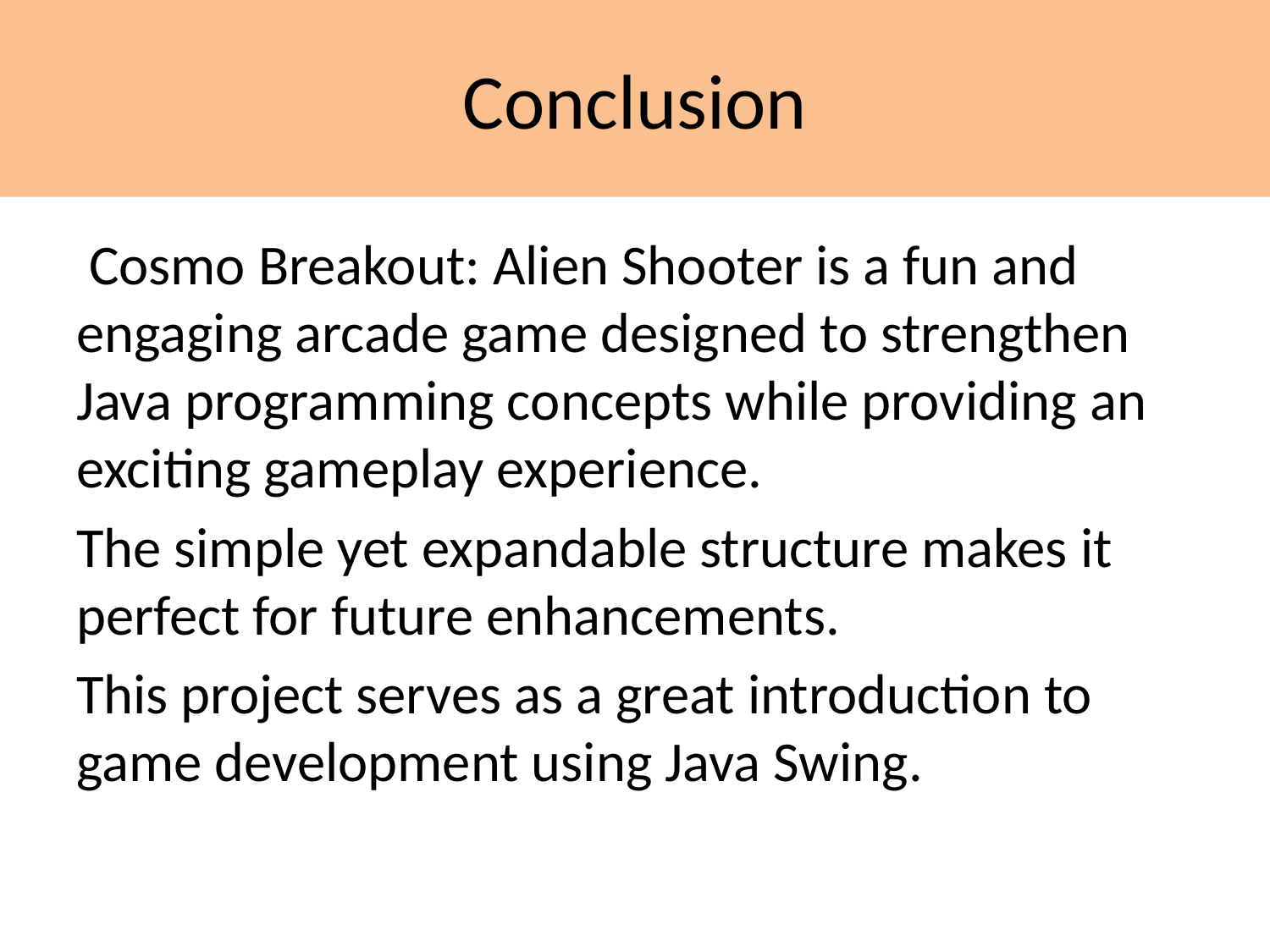

# Conclusion
 Cosmo Breakout: Alien Shooter is a fun and engaging arcade game designed to strengthen Java programming concepts while providing an exciting gameplay experience.
The simple yet expandable structure makes it perfect for future enhancements.
This project serves as a great introduction to game development using Java Swing.